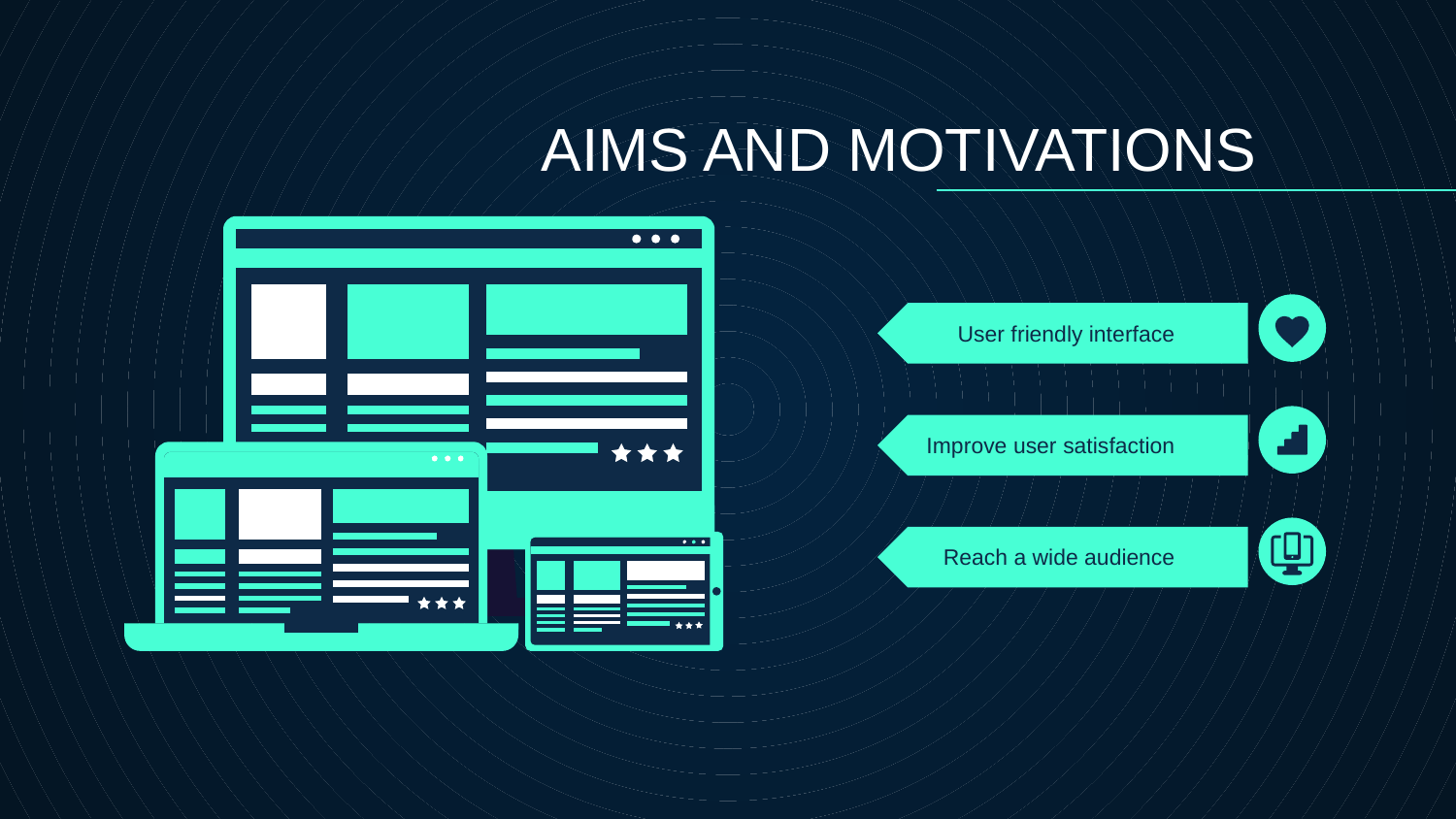

AIMS AND MOTIVATIONS

# User friendly interface

Improve user satisfaction

Reach a wide audience